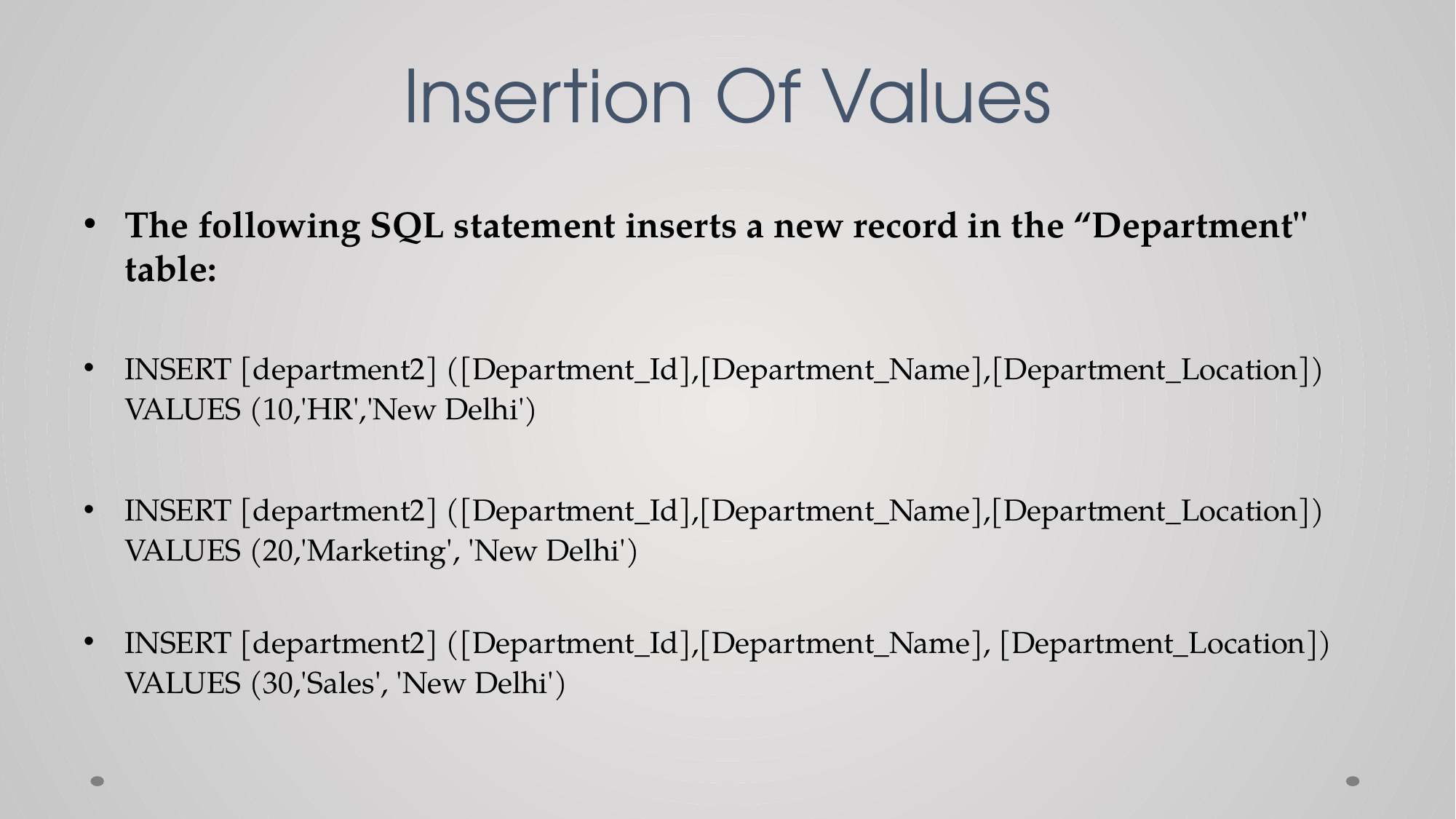

# Insertion Of Values
The following SQL statement inserts a new record in the “Department" table:

INSERT [department2] ([Department_Id],[Department_Name],[Department_Location]) VALUES (10,'HR','New Delhi')

INSERT [department2] ([Department_Id],[Department_Name],[Department_Location]) VALUES (20,'Marketing', 'New Delhi')

INSERT [department2] ([Department_Id],[Department_Name], [Department_Location]) VALUES (30,'Sales', 'New Delhi')